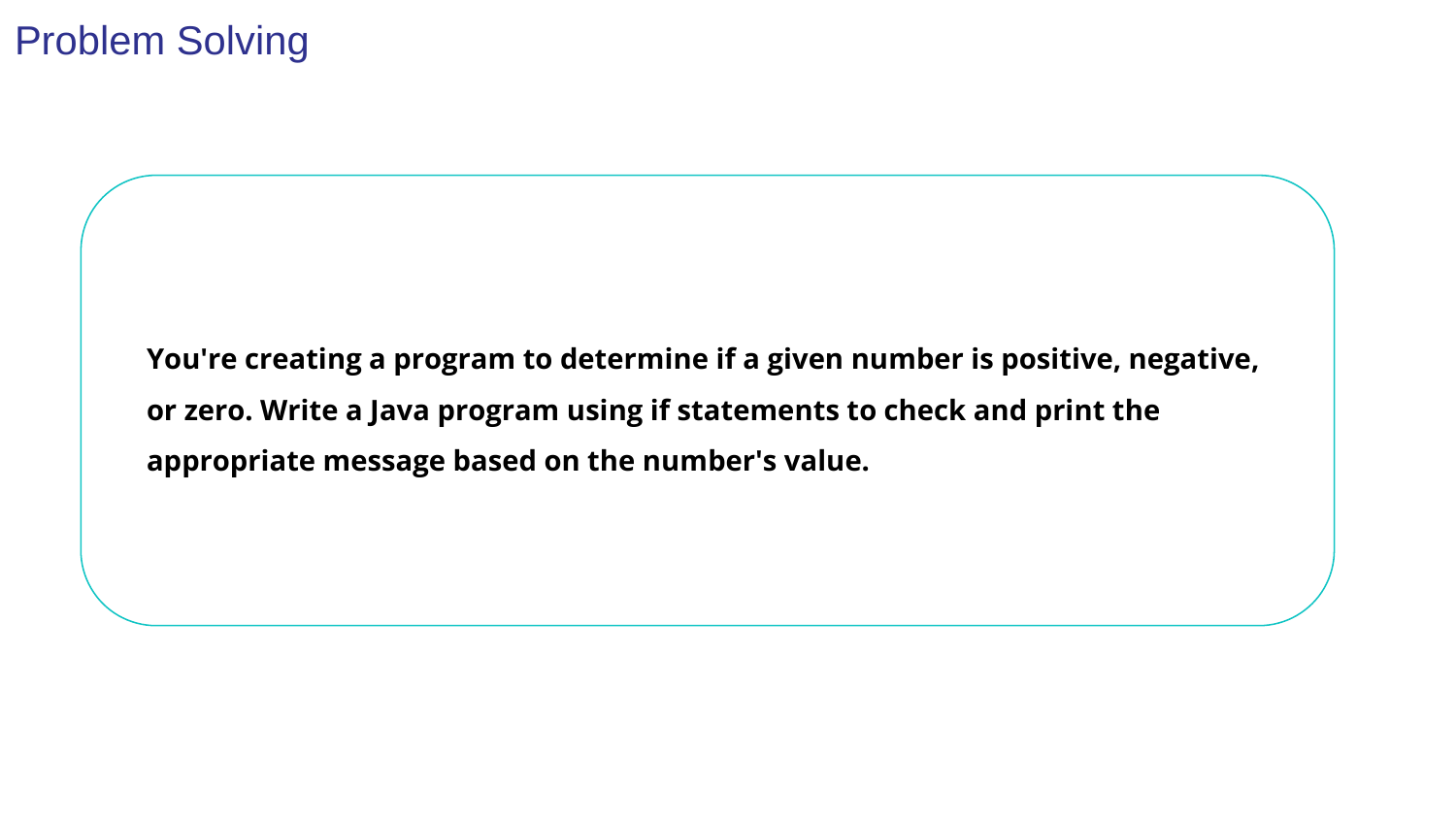

Problem Solving

You're creating a program to determine if a given number is positive, negative, or zero. Write a Java program using if statements to check and print the appropriate message based on the number's value.